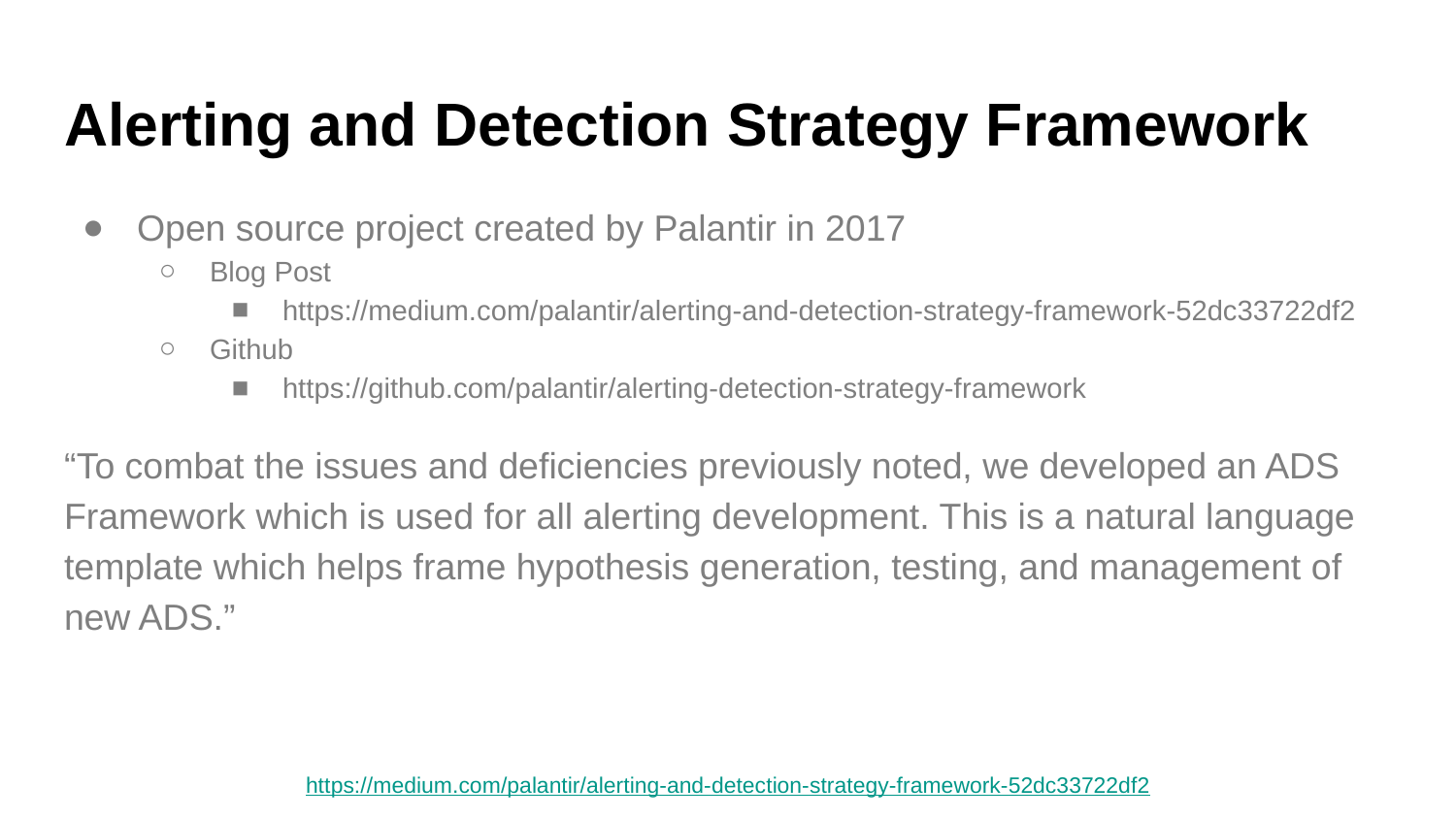

# Alerting and Detection Strategy Framework
Open source project created by Palantir in 2017
Blog Post
https://medium.com/palantir/alerting-and-detection-strategy-framework-52dc33722df2
Github
https://github.com/palantir/alerting-detection-strategy-framework
“To combat the issues and deficiencies previously noted, we developed an ADS Framework which is used for all alerting development. This is a natural language template which helps frame hypothesis generation, testing, and management of new ADS.”

https://medium.com/palantir/alerting-and-detection-strategy-framework-52dc33722df2